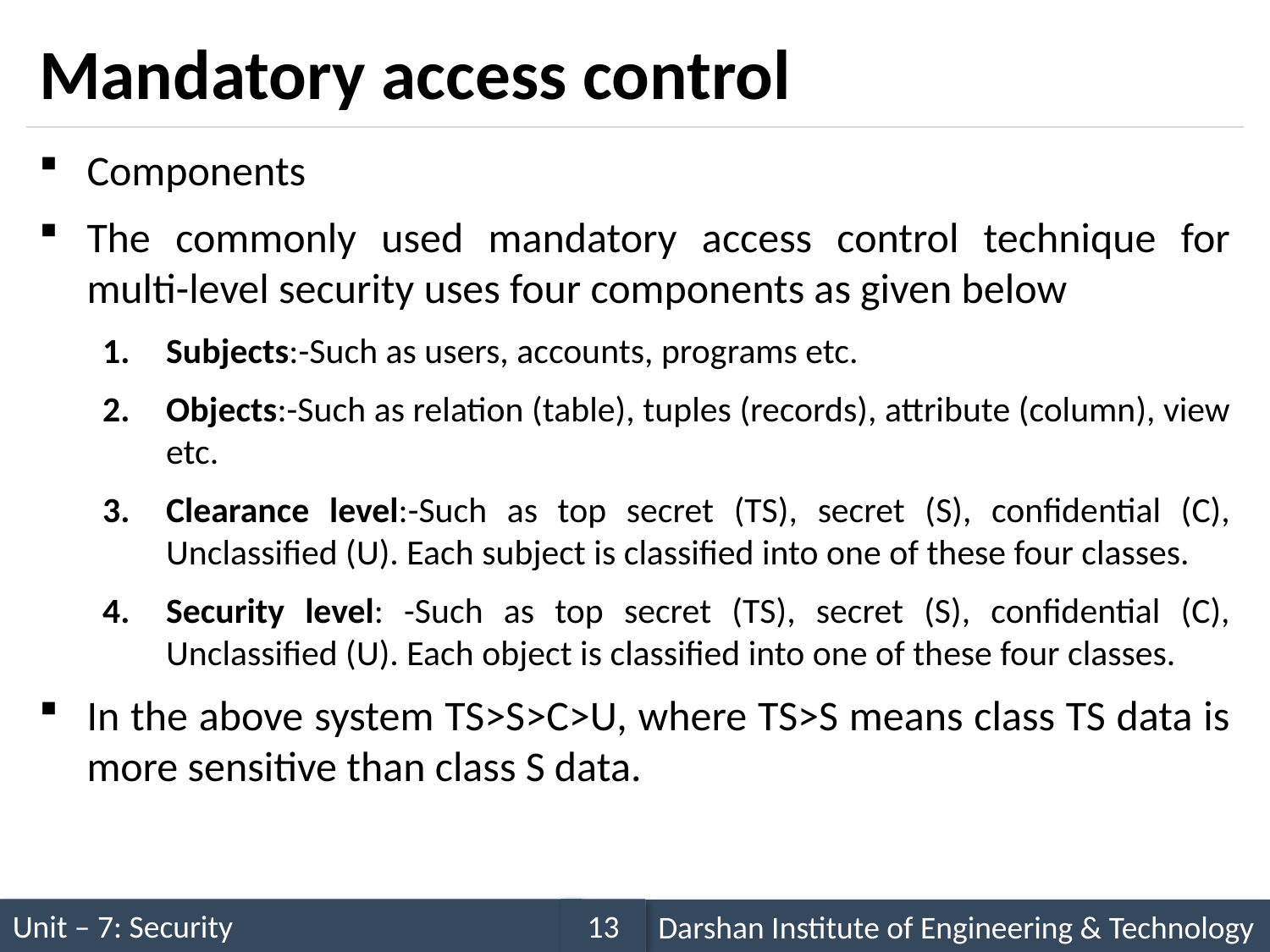

# Mandatory access control
Components
The commonly used mandatory access control technique for multi-level security uses four components as given below
Subjects:-Such as users, accounts, programs etc.
Objects:-Such as relation (table), tuples (records), attribute (column), view etc.
Clearance level:-Such as top secret (TS), secret (S), confidential (C), Unclassified (U). Each subject is classified into one of these four classes.
Security level: -Such as top secret (TS), secret (S), confidential (C), Unclassified (U). Each object is classified into one of these four classes.
In the above system TS>S>C>U, where TS>S means class TS data is more sensitive than class S data.